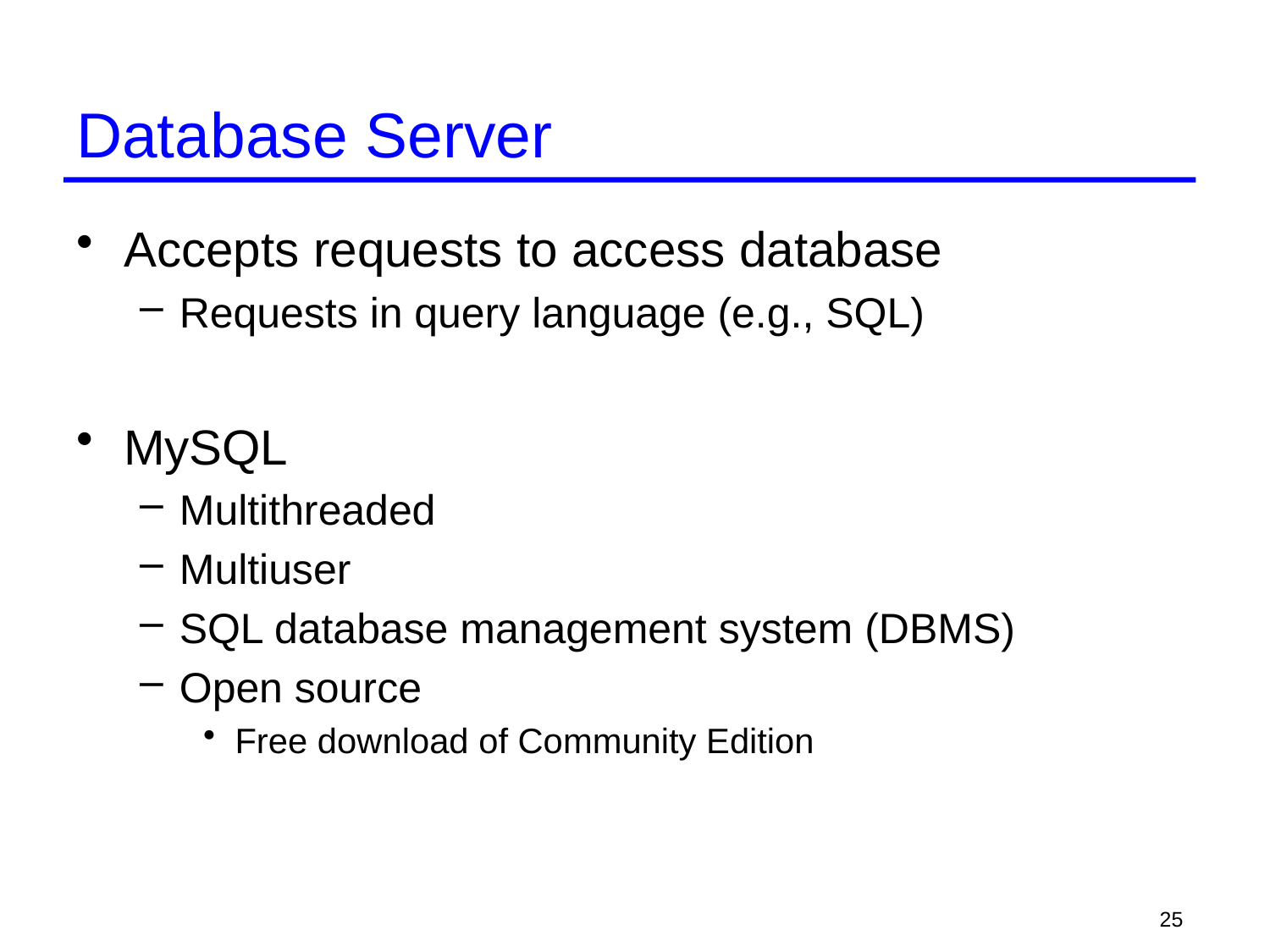

# Database Server
Accepts requests to access database
Requests in query language (e.g., SQL)

MySQL
Multithreaded
Multiuser
SQL database management system (DBMS)
Open source
Free download of Community Edition
25